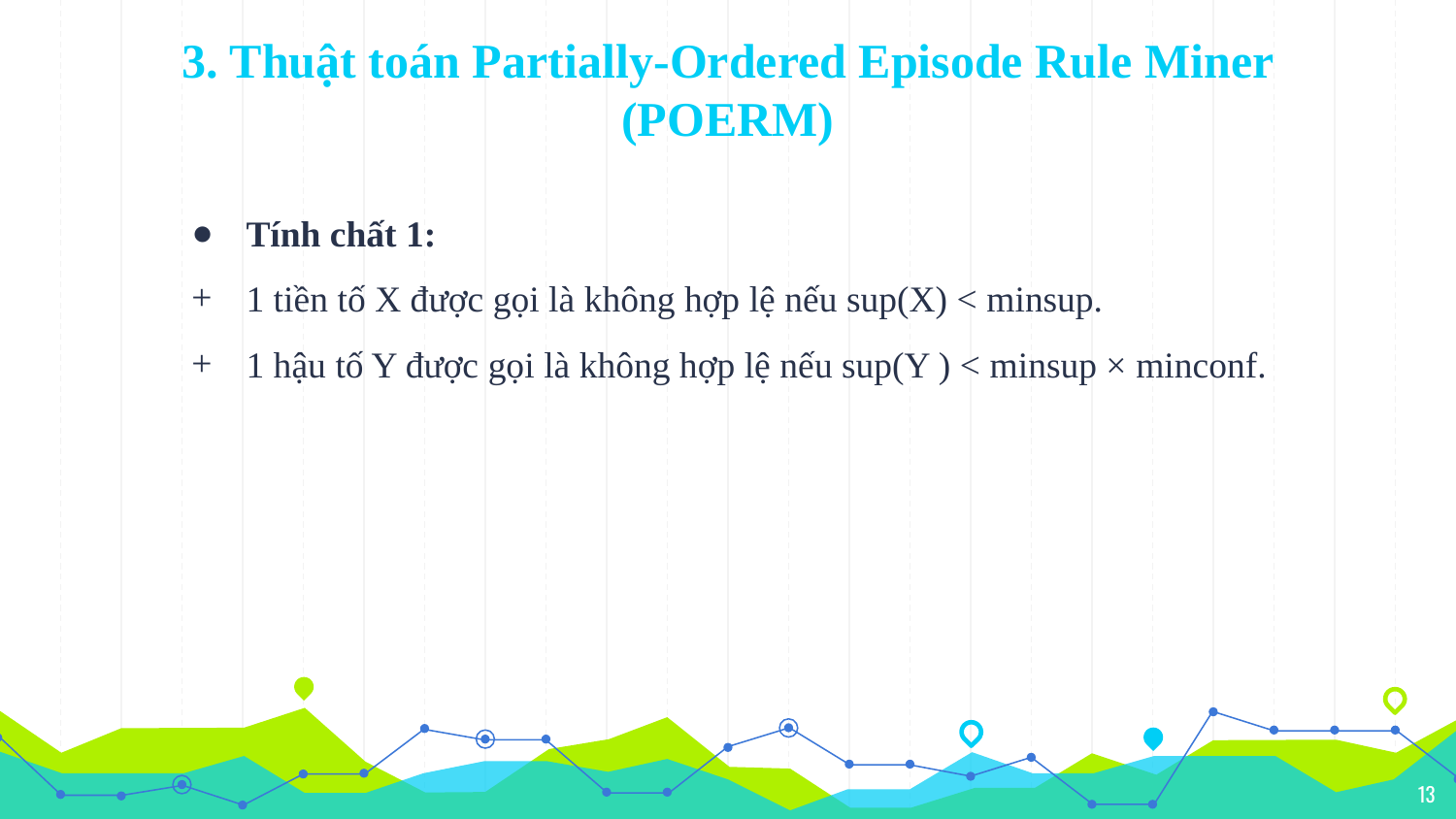

# 3. Thuật toán Partially-Ordered Episode Rule Miner (POERM)
Tính chất 1:
1 tiền tố X được gọi là không hợp lệ nếu sup(X) < minsup.
1 hậu tố Y được gọi là không hợp lệ nếu sup(Y ) < minsup × minconf.
13